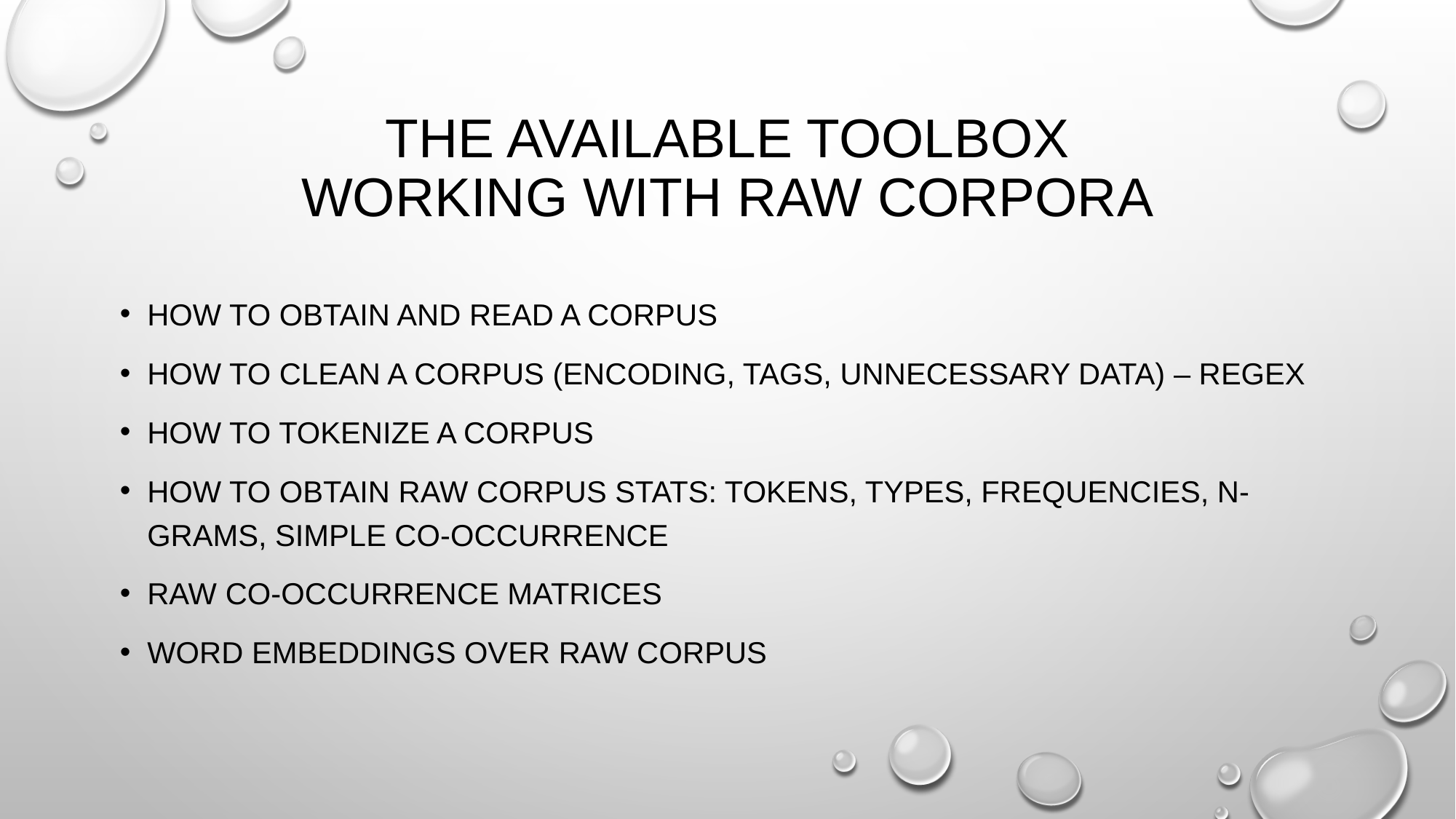

# The available toolbox Working with raw corpora
How to obtain and read a corpus
How to clean a corpus (encoding, tags, unnecessary data) – regex
How to tokenize a corpus
How to obtain raw corpus stats: tokens, types, frequencies, n-grams, simple co-occurrence
Raw co-occurrence matrices
Word embeddings over raw corpus